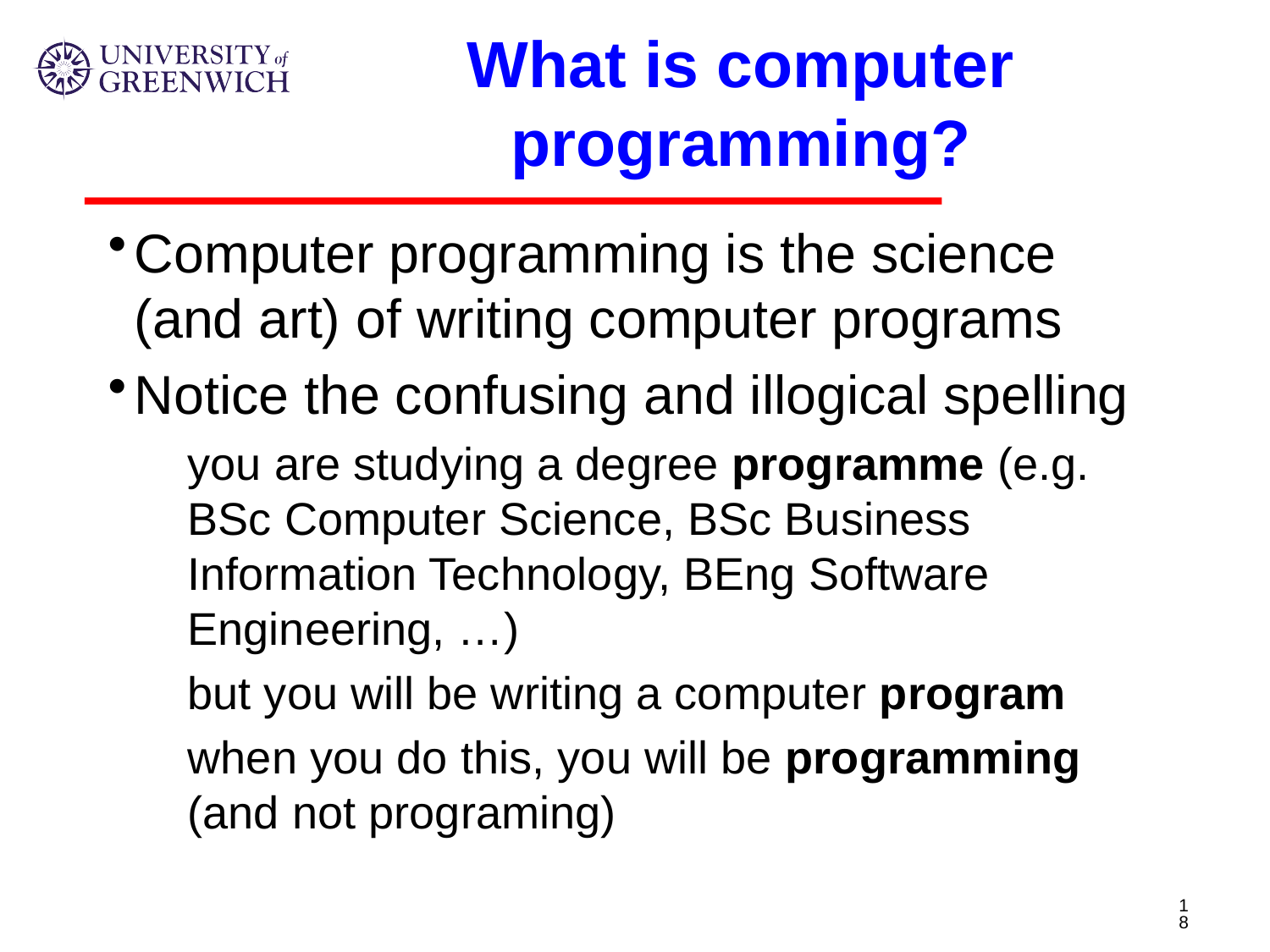

# What is computer programming?
Computer programming is the science (and art) of writing computer programs
Notice the confusing and illogical spelling
you are studying a degree programme (e.g. BSc Computer Science, BSc Business Information Technology, BEng Software Engineering, …)
but you will be writing a computer program
when you do this, you will be programming (and not programing)
18